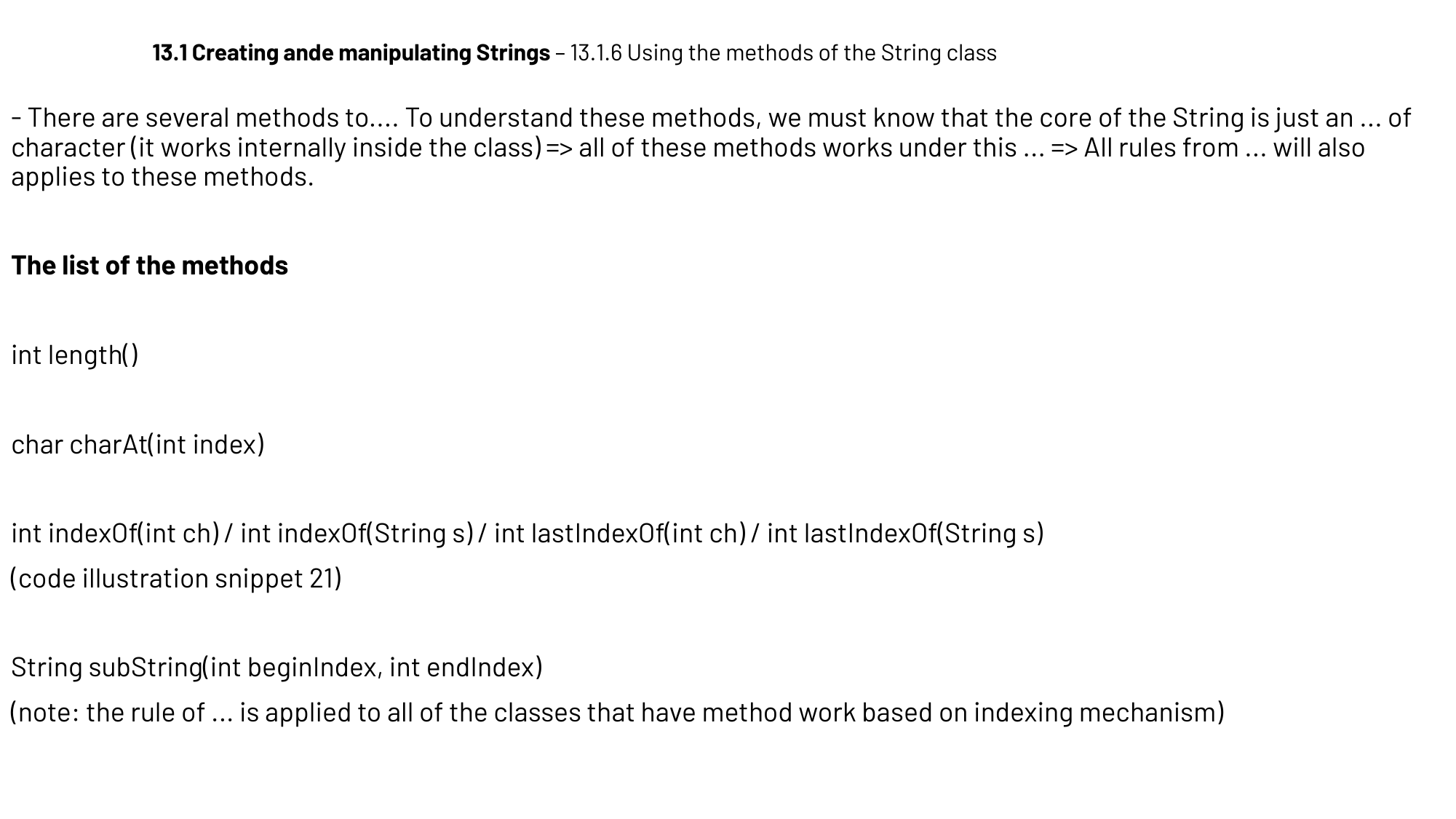

13.1 Creating ande manipulating Strings – 13.1.6 Using the methods of the String class
- There are several methods to.... To understand these methods, we must know that the core of the String is just an ... of character (it works internally inside the class) => all of these methods works under this ... => All rules from ... will also applies to these methods.

The list of the methods

int length()

char charAt(int index)

int indexOf(int ch) / int indexOf(String s) / int lastIndexOf(int ch) / int lastIndexOf(String s)
(code illustration snippet 21)

String subString(int beginIndex, int endIndex)
(note: the rule of ... is applied to all of the classes that have method work based on indexing mechanism)